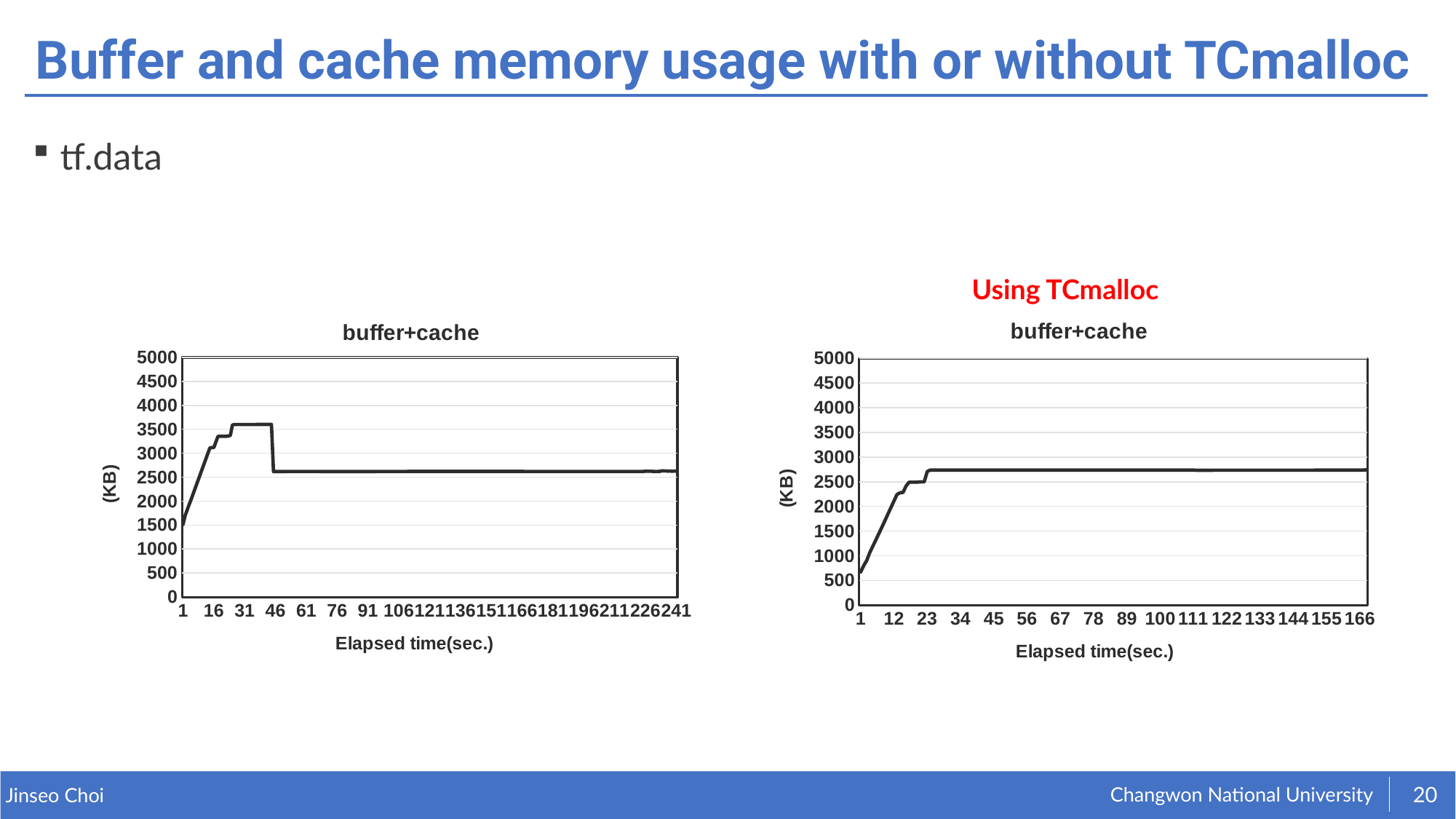

# Buffer and cache memory usage with or without TCmalloc
tf.data

Using TCmalloc

### Chart: buffer+cache

| Category |  |
|---|---|

### Chart: buffer+cache

| Category |  |
|---|---|
20